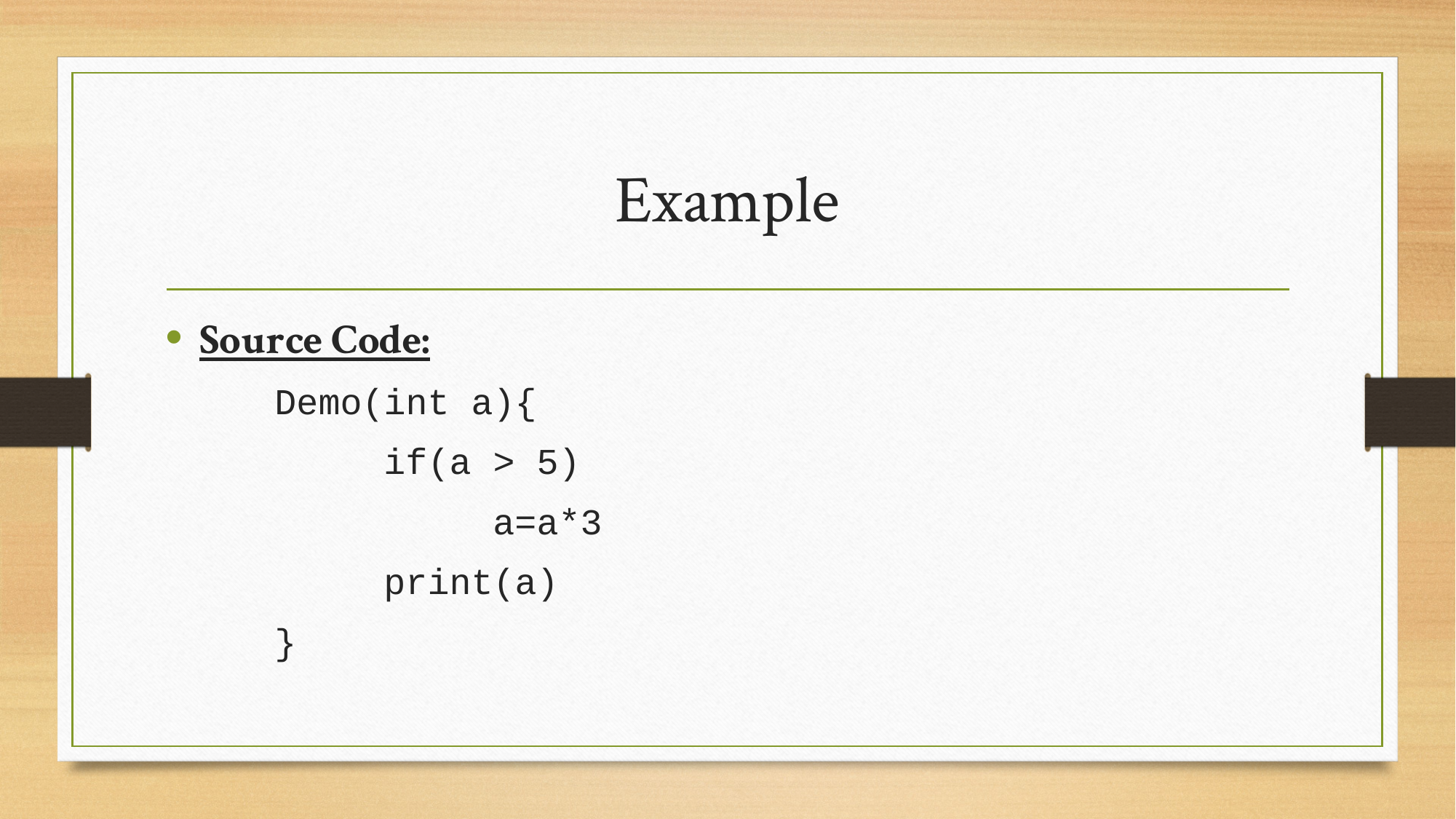

# Example
Source Code:
	Demo(int a){
		if(a > 5)
			a=a*3
		print(a)
	}